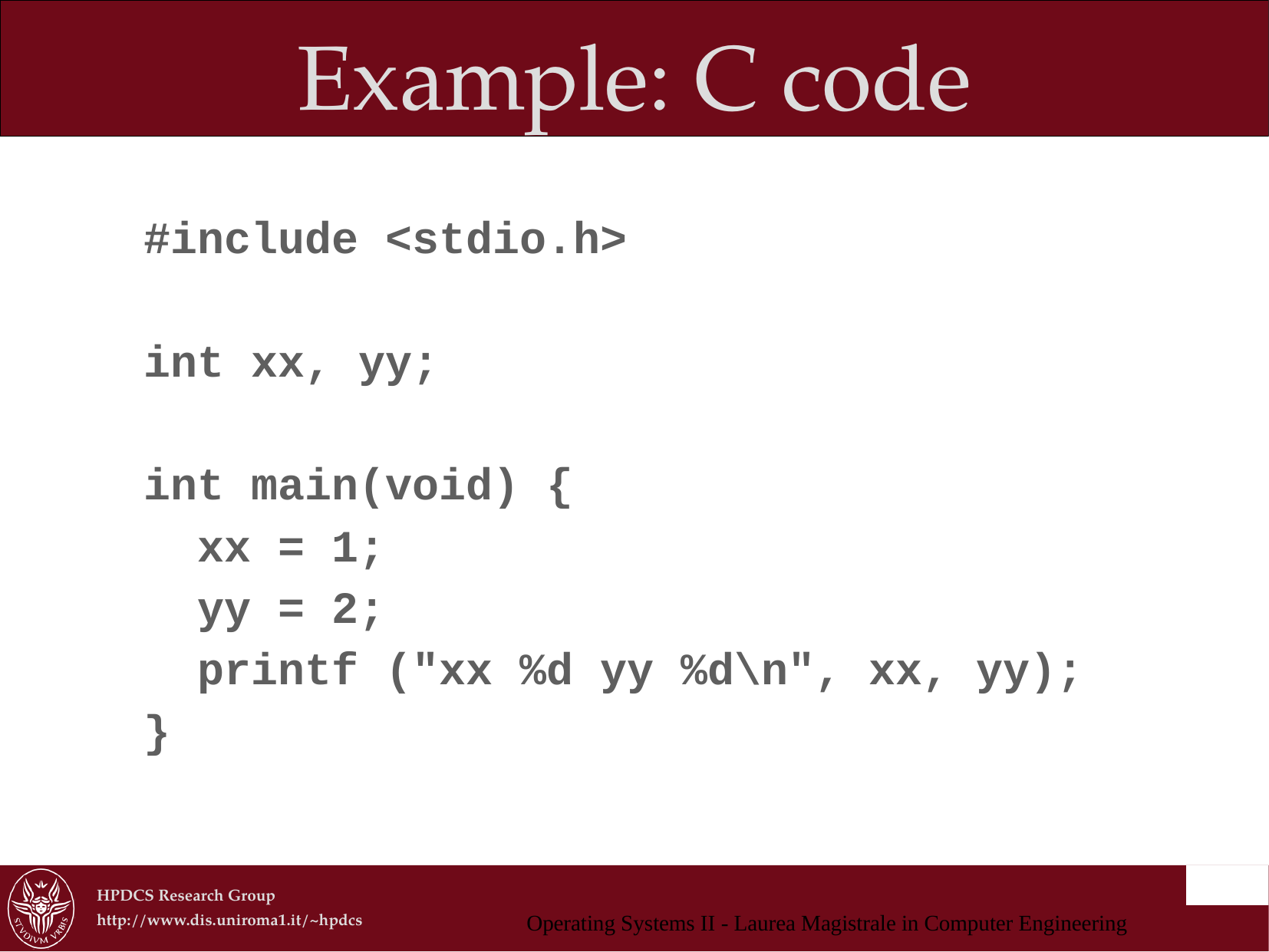

Example: C code
#include <stdio.h>

int xx, yy;

int main(void) {
  xx = 1;
  yy = 2;
  printf ("xx %d yy %d\n", xx, yy);
}
Operating Systems II - Laurea Magistrale in Computer Engineering